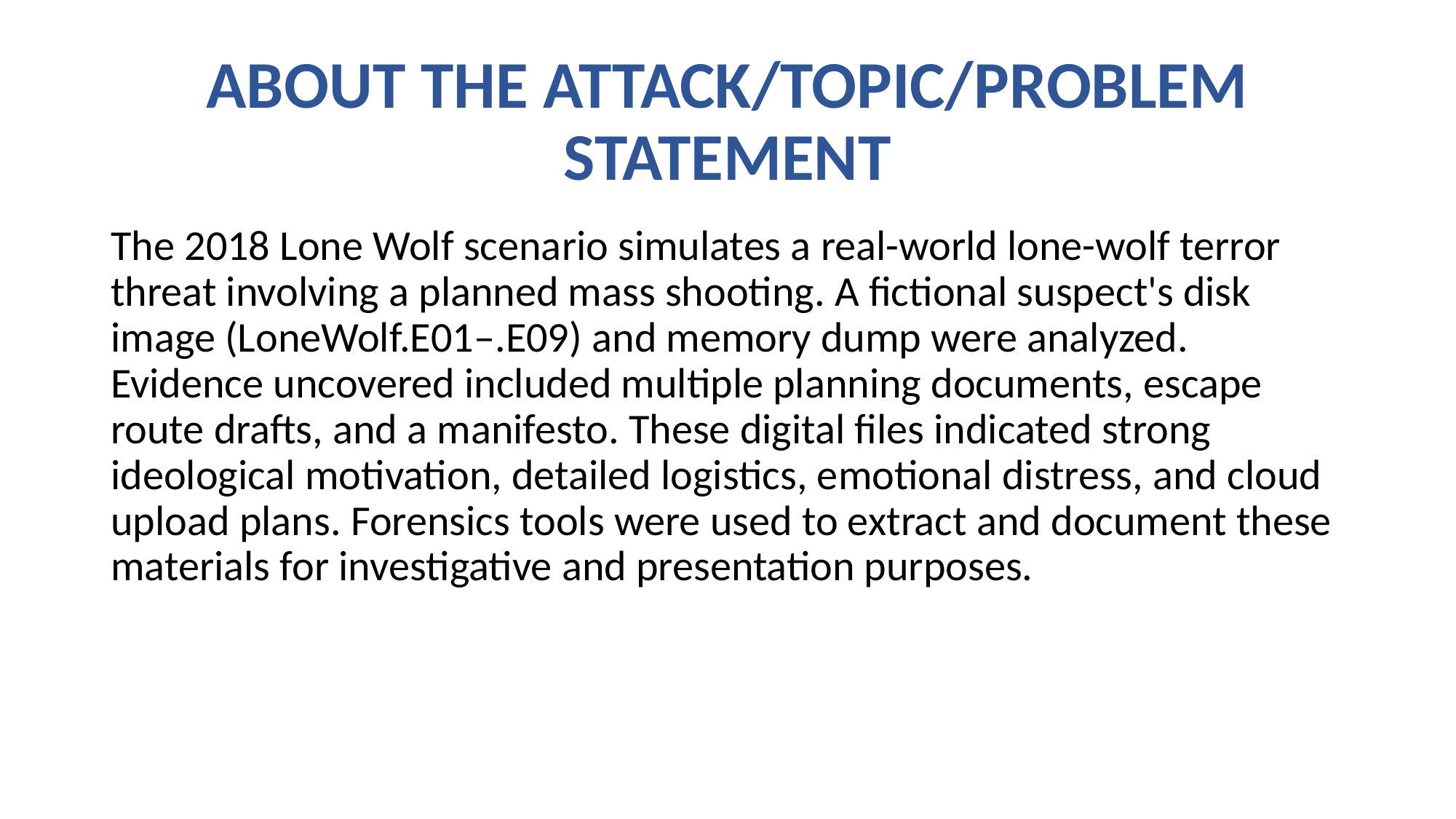

# ABOUT THE ATTACK/TOPIC/PROBLEM STATEMENT
The 2018 Lone Wolf scenario simulates a real-world lone-wolf terror threat involving a planned mass shooting. A fictional suspect's disk image (LoneWolf.E01–.E09) and memory dump were analyzed. Evidence uncovered included multiple planning documents, escape route drafts, and a manifesto. These digital files indicated strong ideological motivation, detailed logistics, emotional distress, and cloud upload plans. Forensics tools were used to extract and document these materials for investigative and presentation purposes.